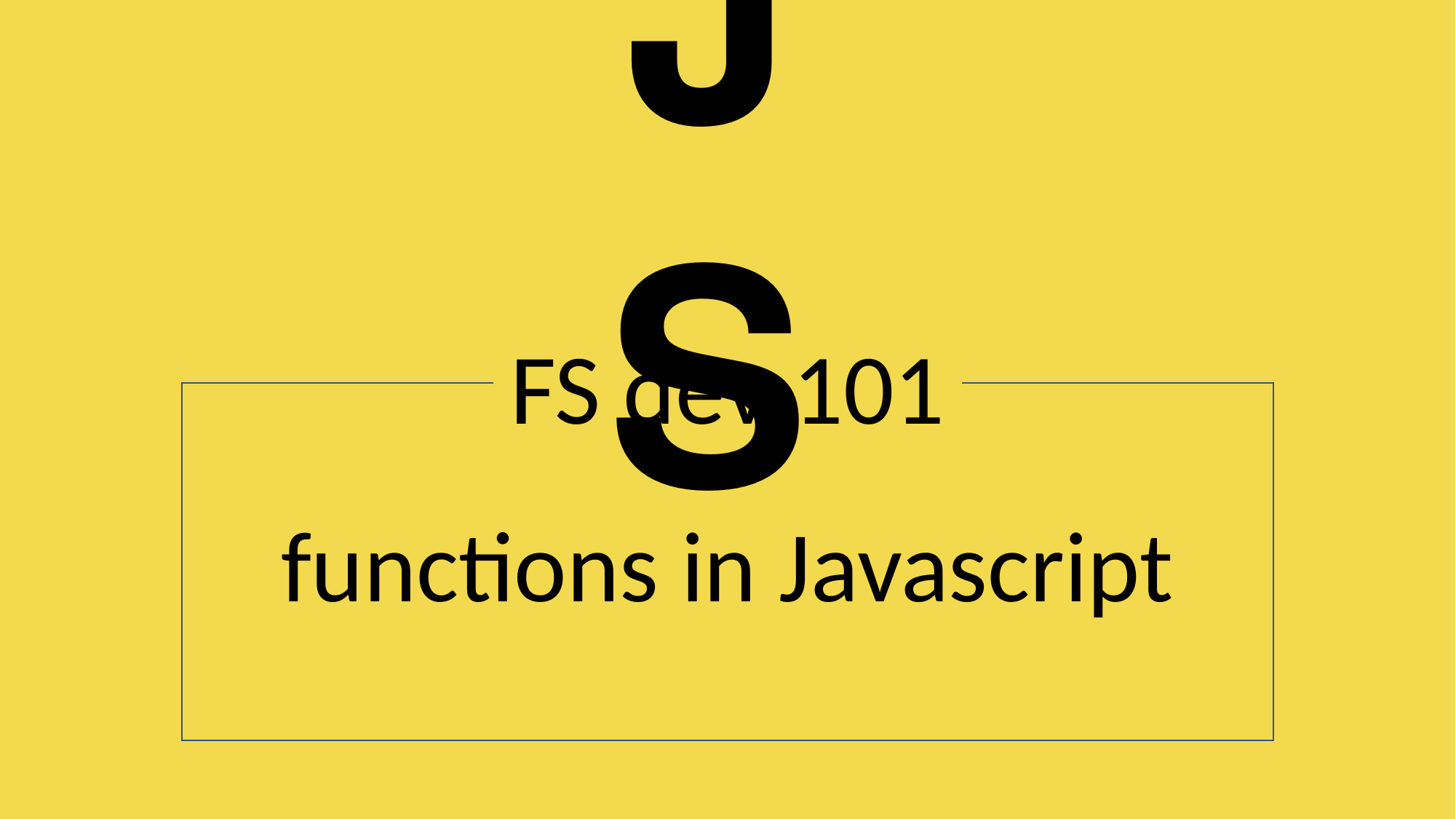

JS
FS dev 101

functions in Javascript